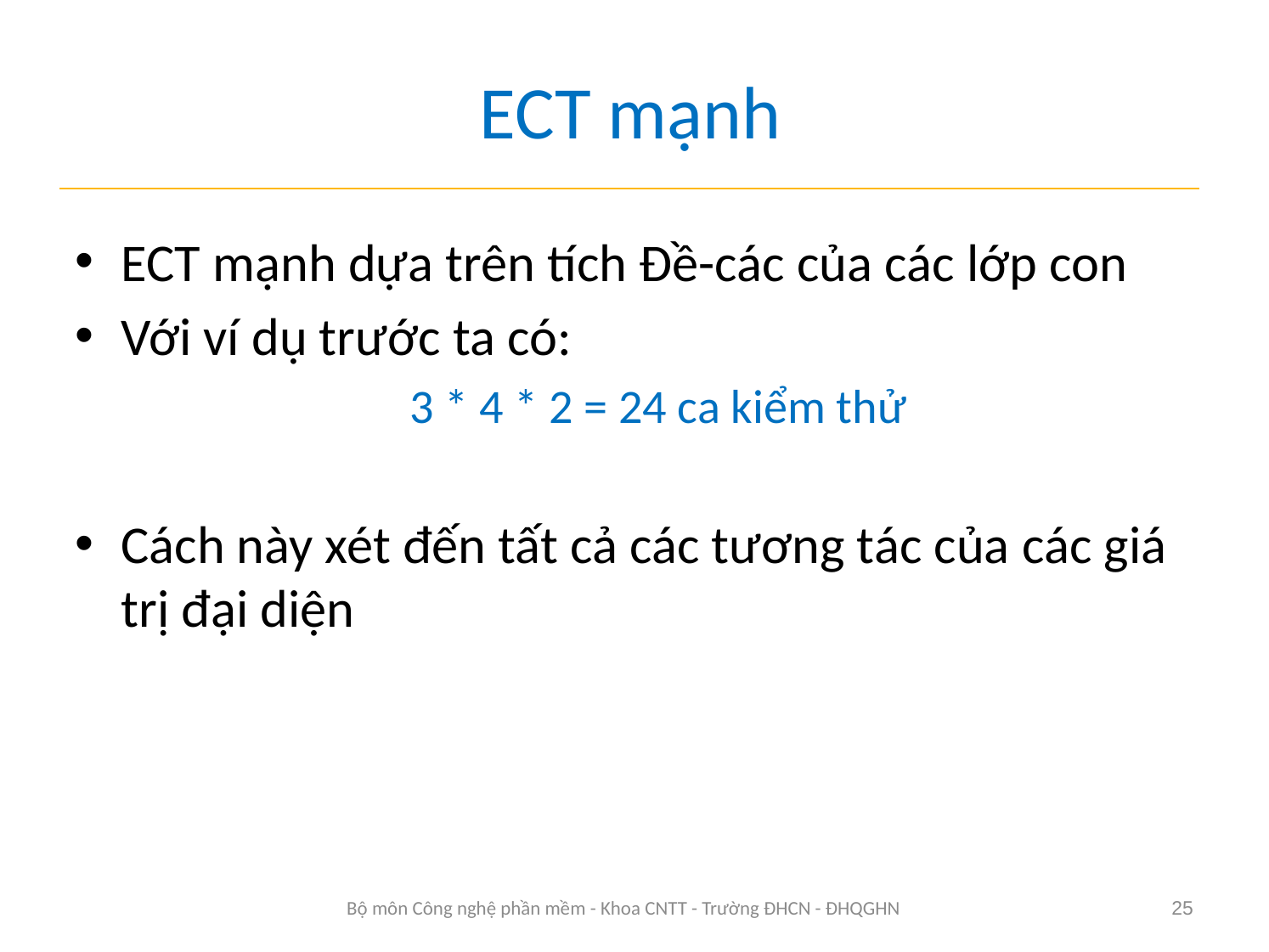

# ECT mạnh
ECT mạnh dựa trên tích Đề-các của các lớp con
Với ví dụ trước ta có:
3 * 4 * 2 = 24 ca kiểm thử

Cách này xét đến tất cả các tương tác của các giá trị đại diện
Bộ môn Công nghệ phần mềm - Khoa CNTT - Trường ĐHCN - ĐHQGHN
25